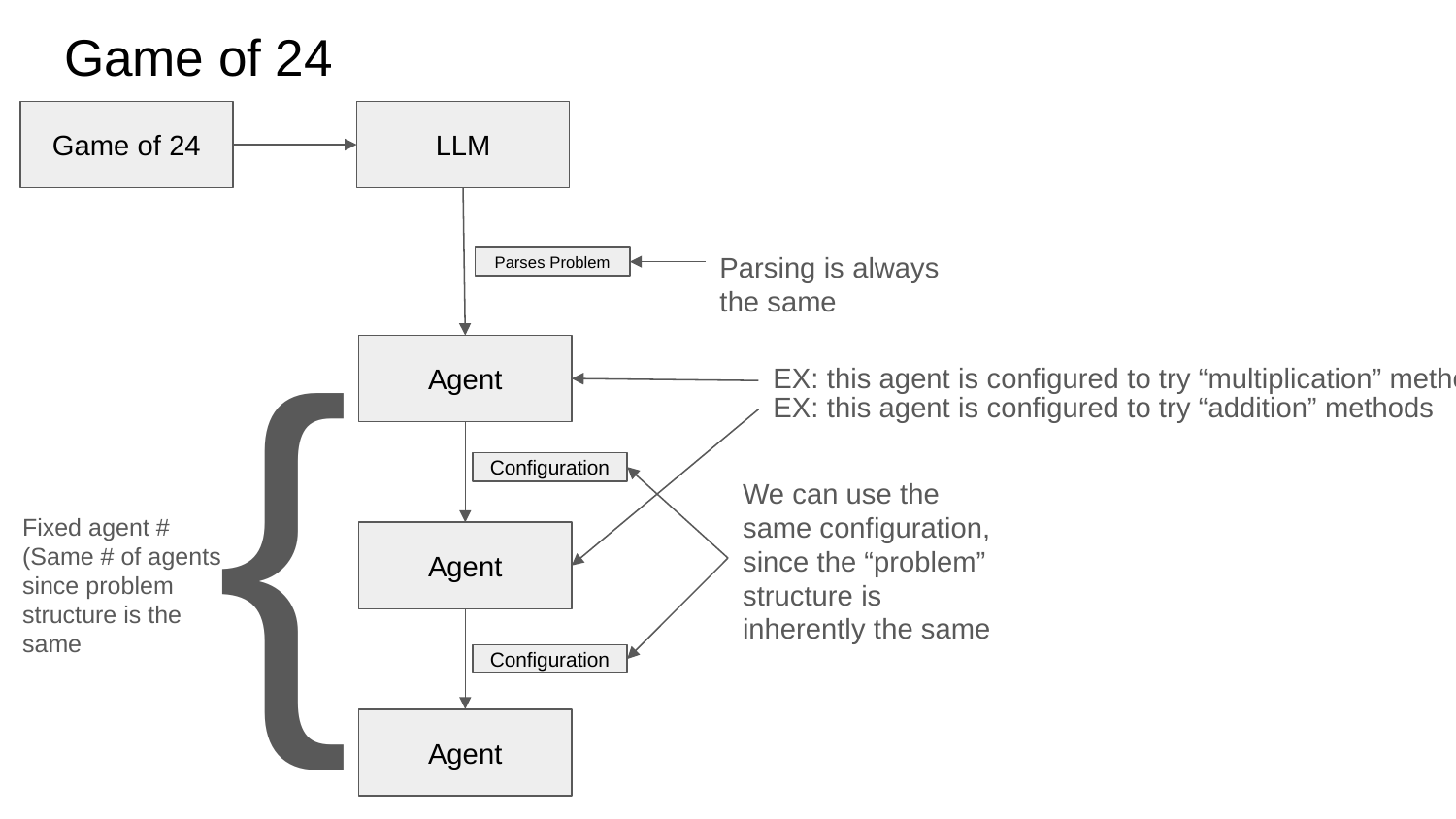

# Game of 24
Game of 24
LLM
Parsing is always the same
Parses Problem
{
Agent
EX: this agent is configured to try “multiplication” methods
EX: this agent is configured to try “addition” methods
Configuration
We can use the same configuration, since the “problem” structure is inherently the same
Fixed agent #
(Same # of agents since problem structure is the same
Agent
Configuration
Agent